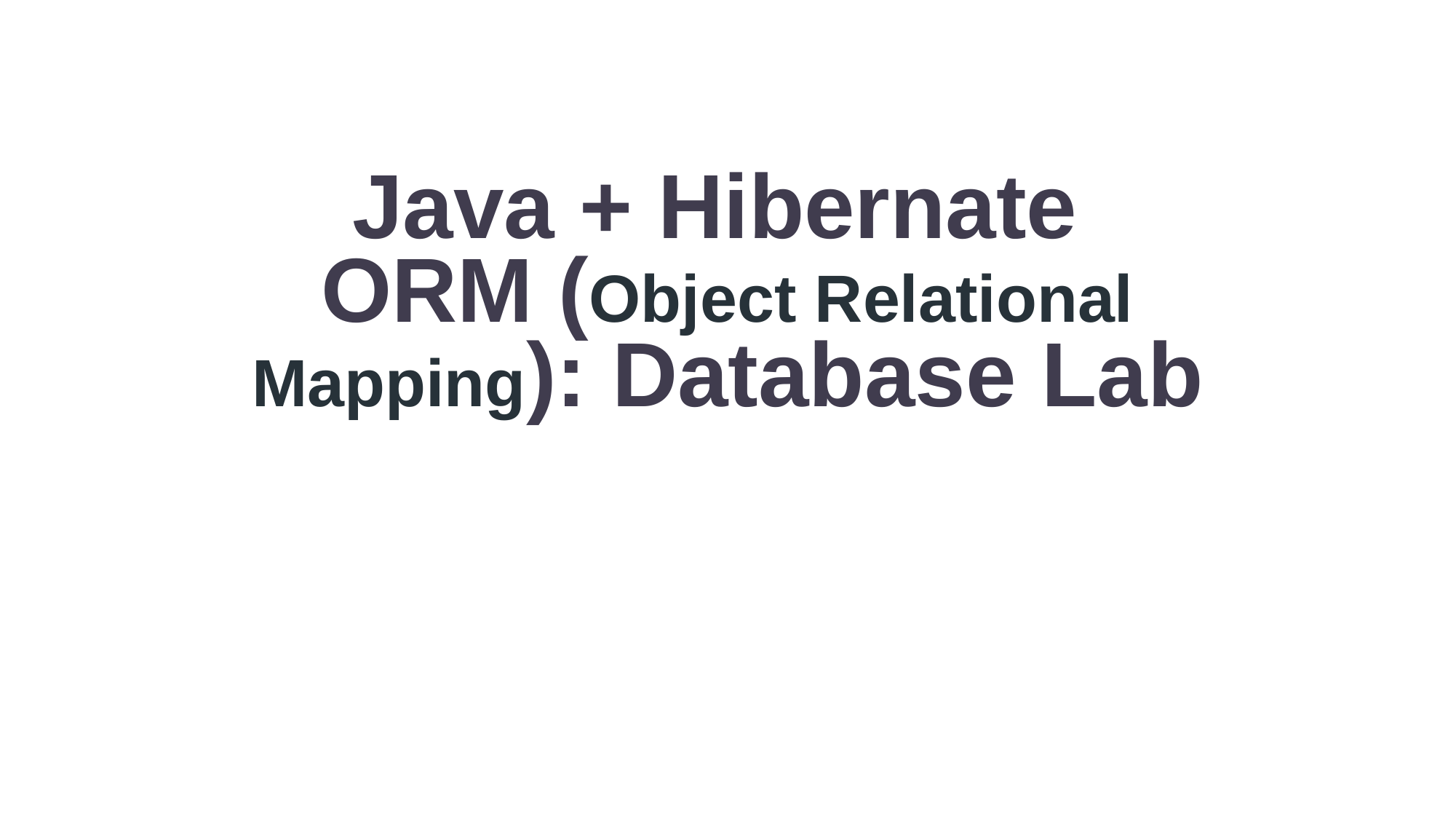

# Java + Hibernate ORM (Object Relational Mapping): Database Lab